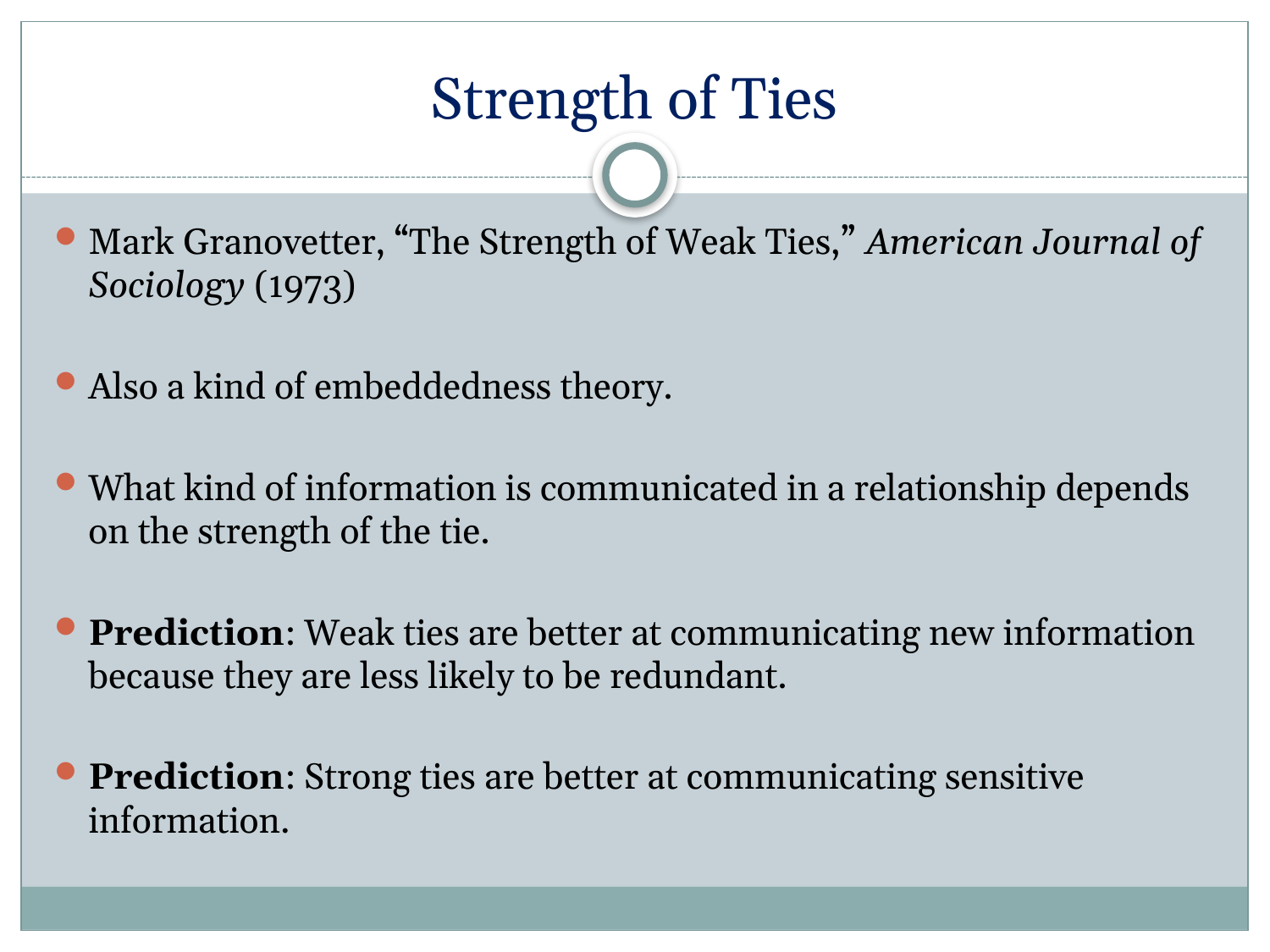

# Strength of Ties
Mark Granovetter, “The Strength of Weak Ties,” American Journal of Sociology (1973)

Also a kind of embeddedness theory.

What kind of information is communicated in a relationship depends on the strength of the tie.

Prediction: Weak ties are better at communicating new information because they are less likely to be redundant.

Prediction: Strong ties are better at communicating sensitive information.